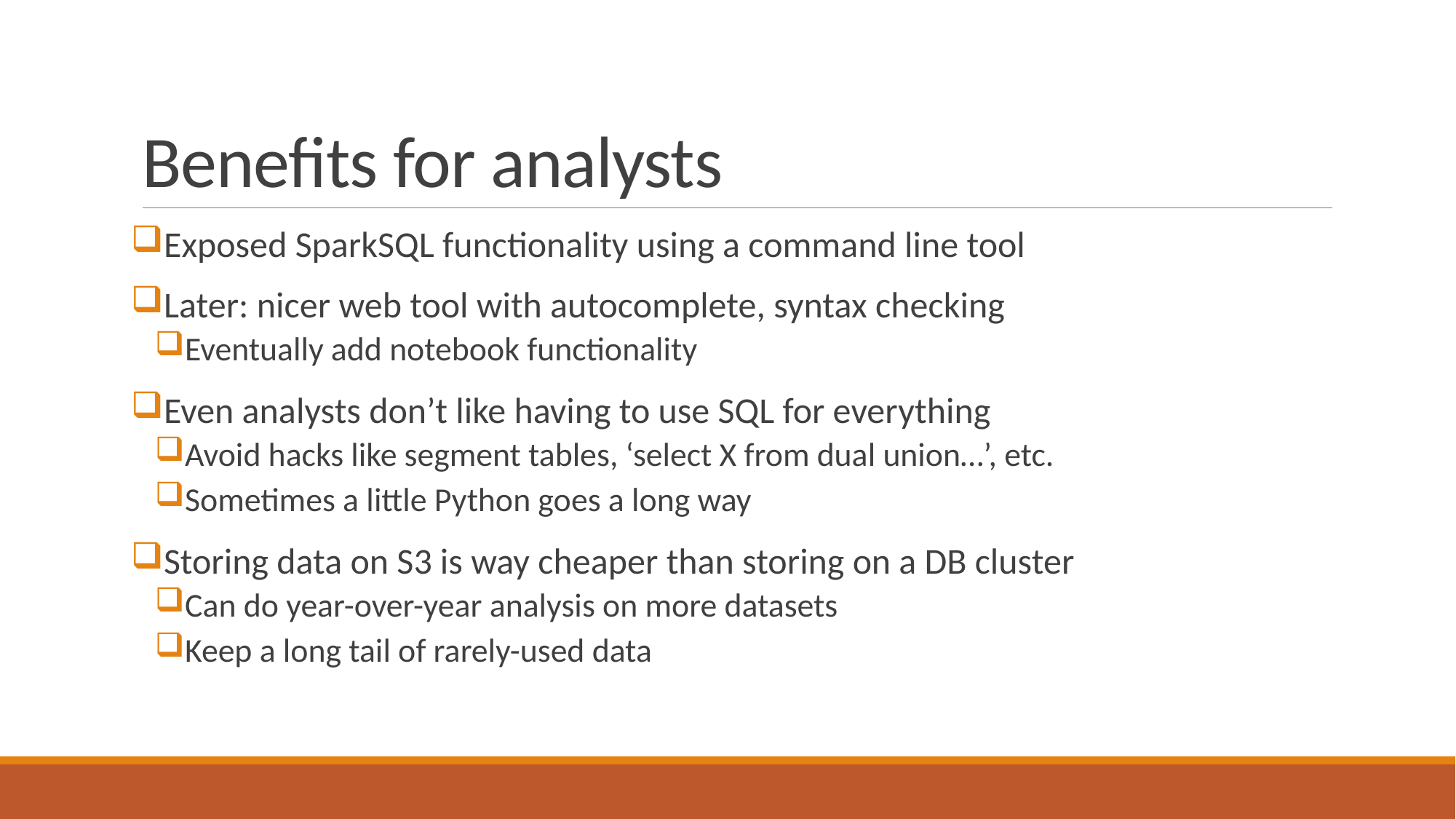

# Benefits for analysts
Exposed SparkSQL functionality using a command line tool
Later: nicer web tool with autocomplete, syntax checking
Eventually add notebook functionality
Even analysts don’t like having to use SQL for everything
Avoid hacks like segment tables, ‘select X from dual union…’, etc.
Sometimes a little Python goes a long way
Storing data on S3 is way cheaper than storing on a DB cluster
Can do year-over-year analysis on more datasets
Keep a long tail of rarely-used data